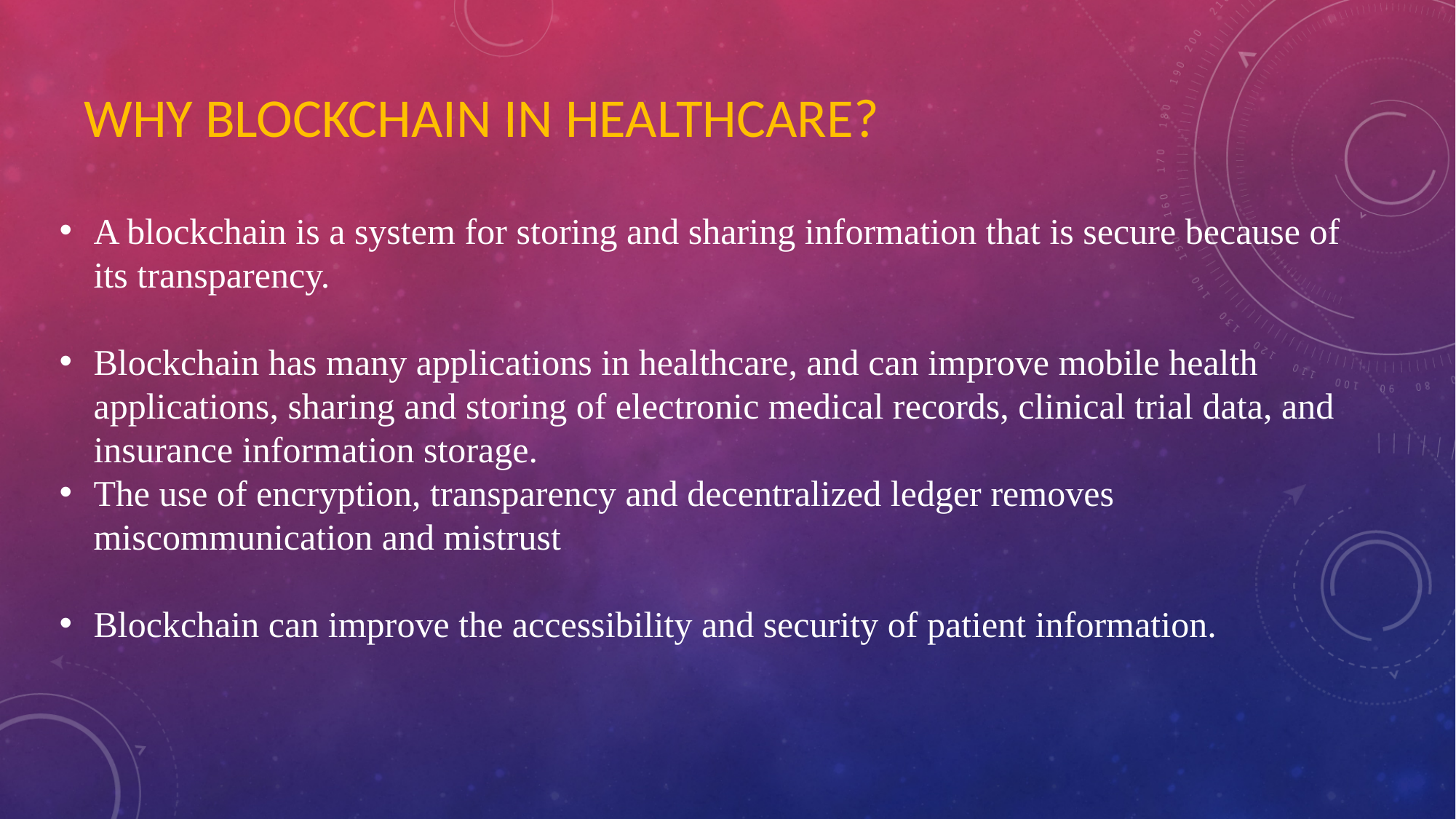

# Why blockchain IN HEALTHCARE?
A blockchain is a system for storing and sharing information that is secure because of its transparency.

Blockchain has many applications in healthcare, and can improve mobile health applications, sharing and storing of electronic medical records, clinical trial data, and insurance information storage.
The use of encryption, transparency and decentralized ledger removes miscommunication and mistrust

Blockchain can improve the accessibility and security of patient information.